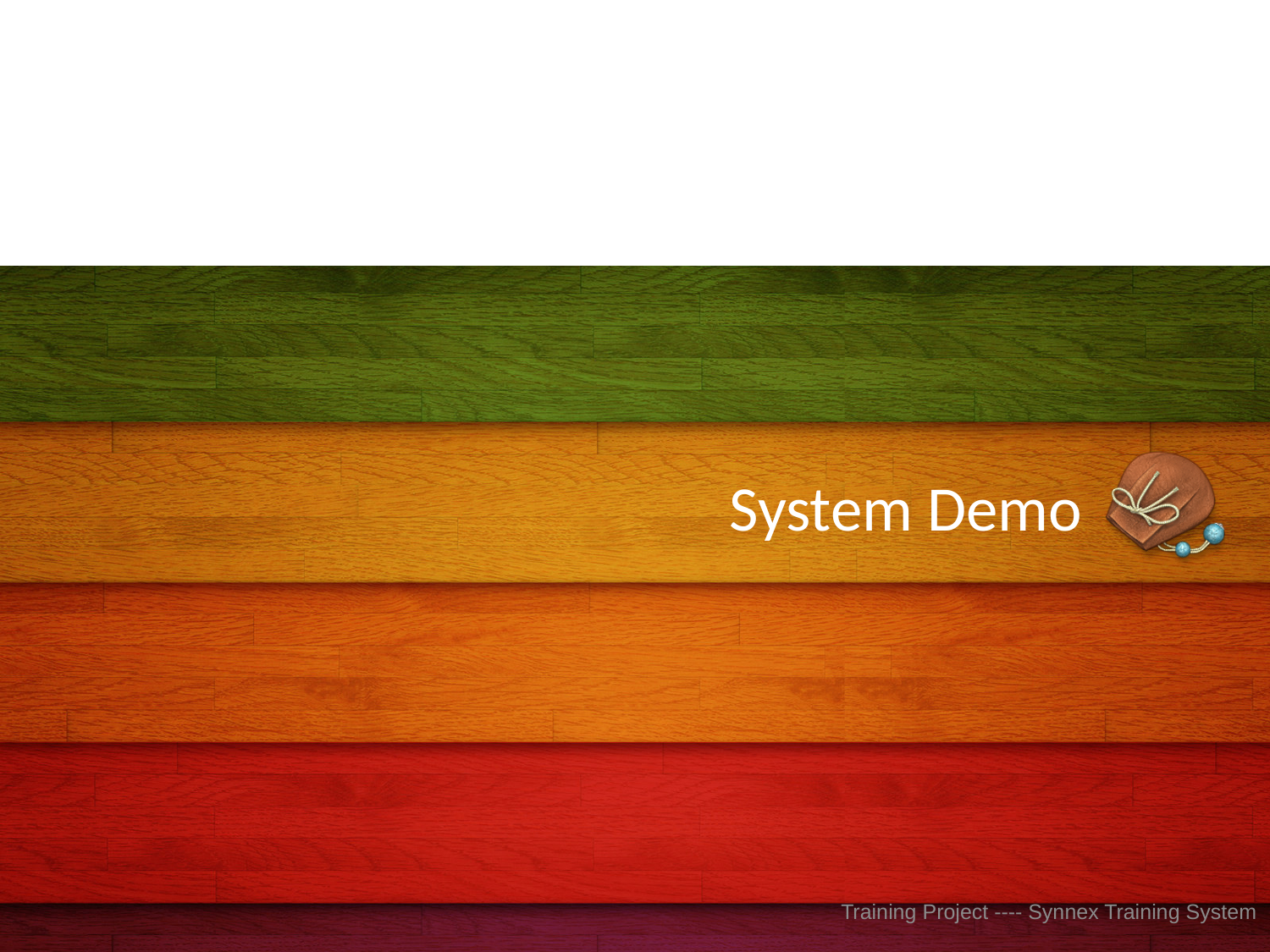

# System Demo
Training Project ---- Synnex Training System